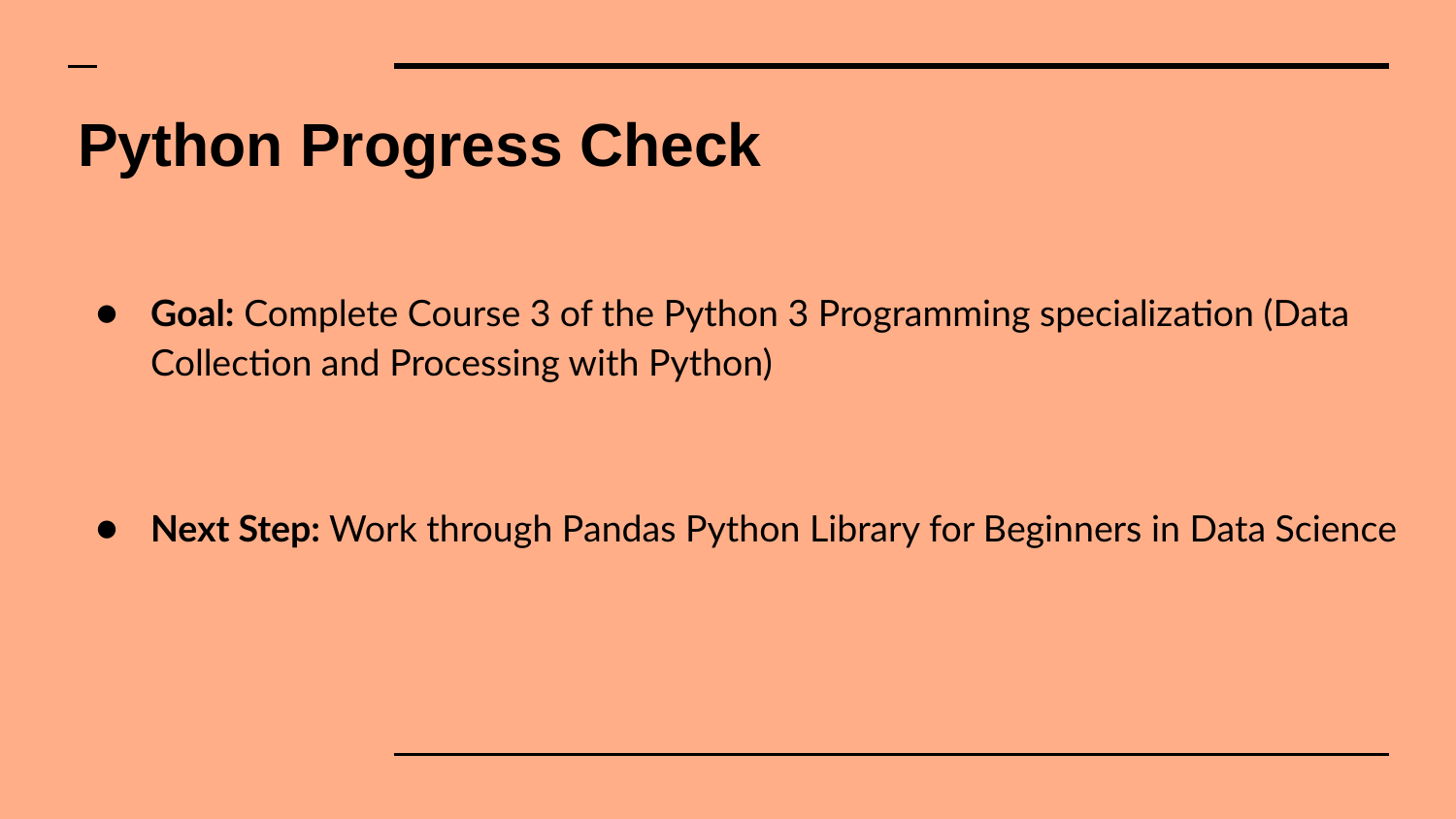

# Python Progress Check

Goal: Complete Course 3 of the Python 3 Programming specialization (Data Collection and Processing with Python)

Next Step: Work through Pandas Python Library for Beginners in Data Science